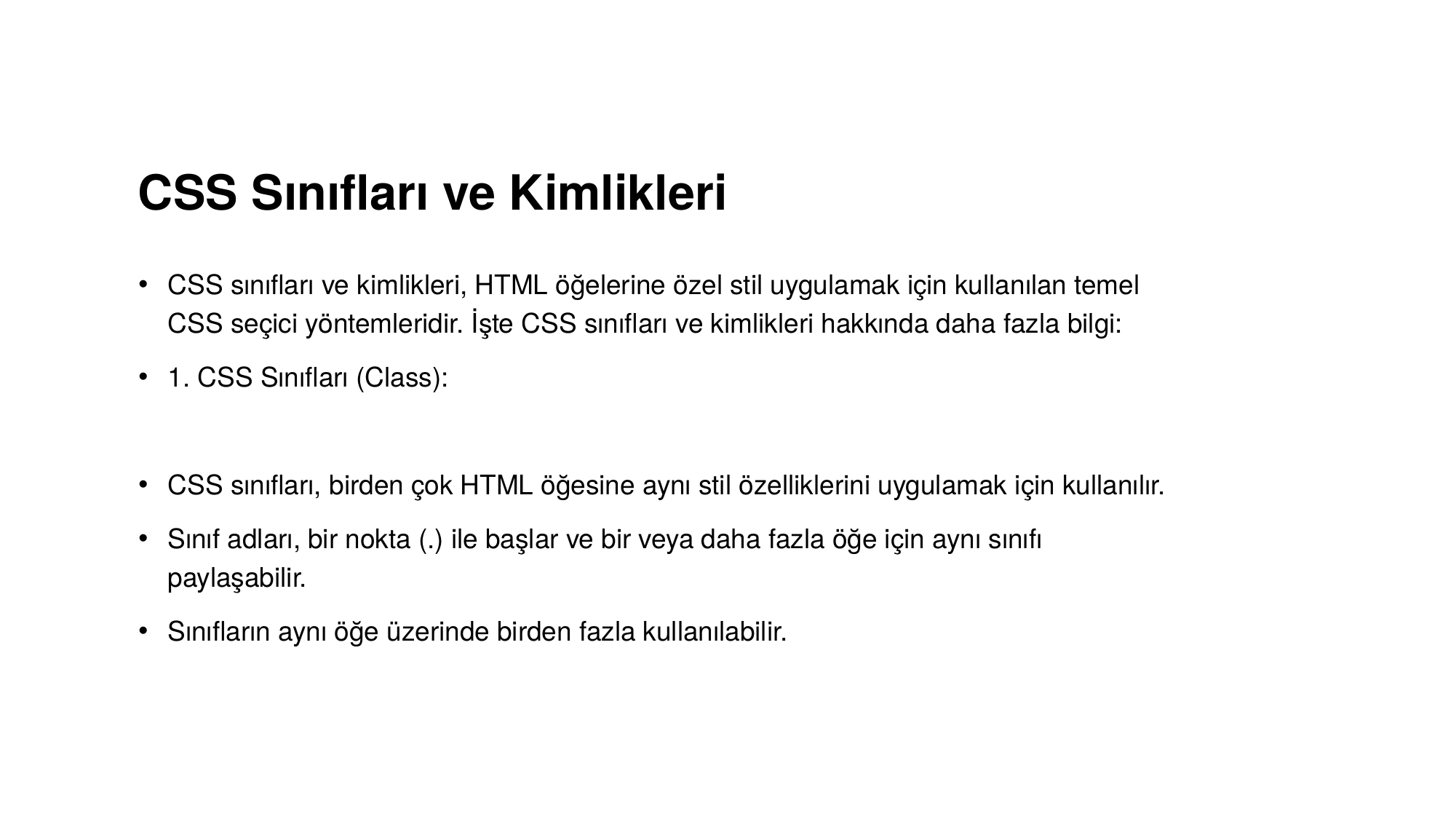

# CSS Sınıfları ve Kimlikleri
CSS sınıfları ve kimlikleri, HTML öğelerine özel stil uygulamak için kullanılan temel CSS seçici yöntemleridir. İşte CSS sınıfları ve kimlikleri hakkında daha fazla bilgi:
1. CSS Sınıfları (Class):

CSS sınıfları, birden çok HTML öğesine aynı stil özelliklerini uygulamak için kullanılır.
Sınıf adları, bir nokta (.) ile başlar ve bir veya daha fazla öğe için aynı sınıfı paylaşabilir.
Sınıfların aynı öğe üzerinde birden fazla kullanılabilir.